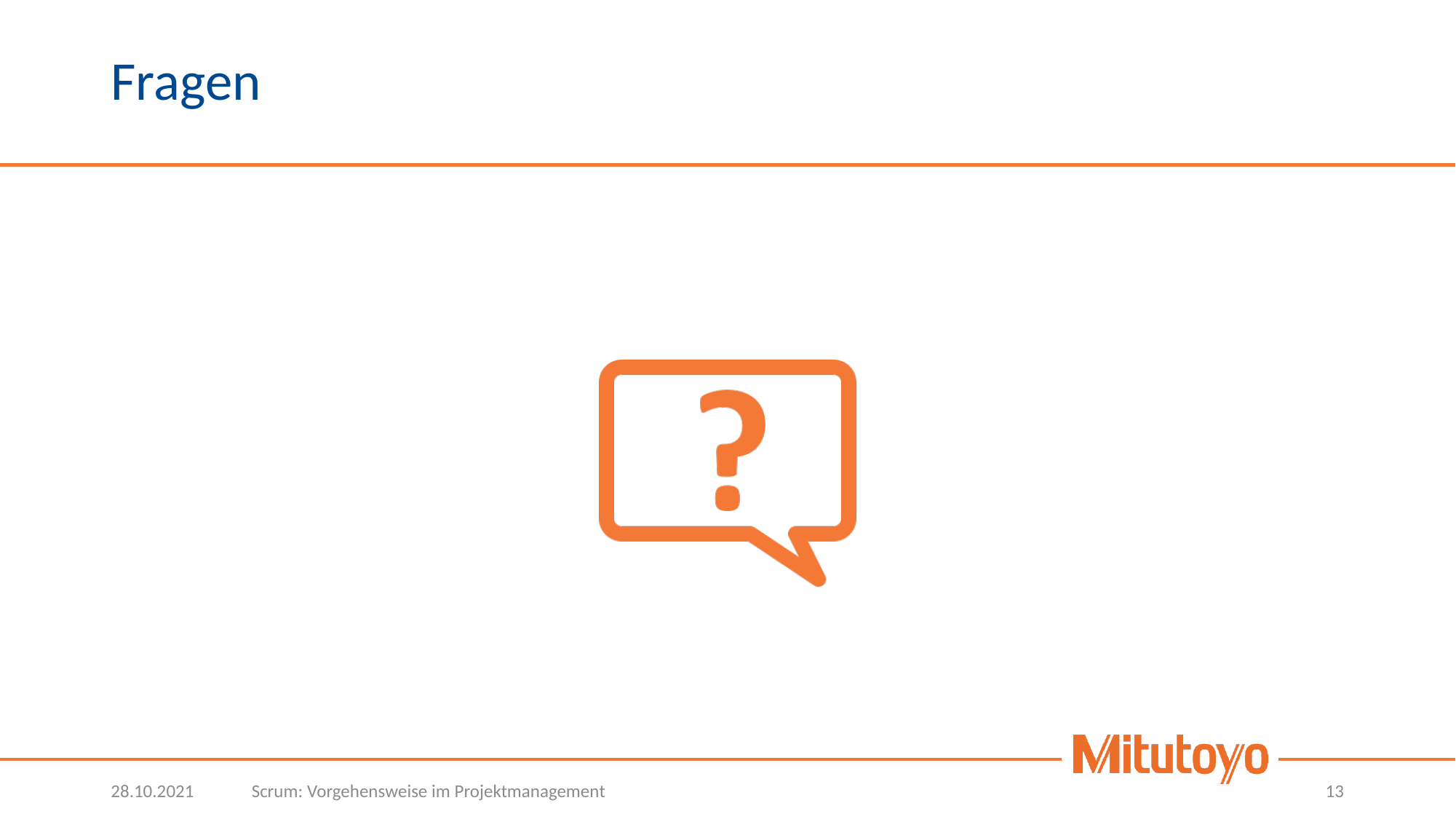

# Fragen
28.10.2021
Scrum: Vorgehensweise im Projektmanagement
13